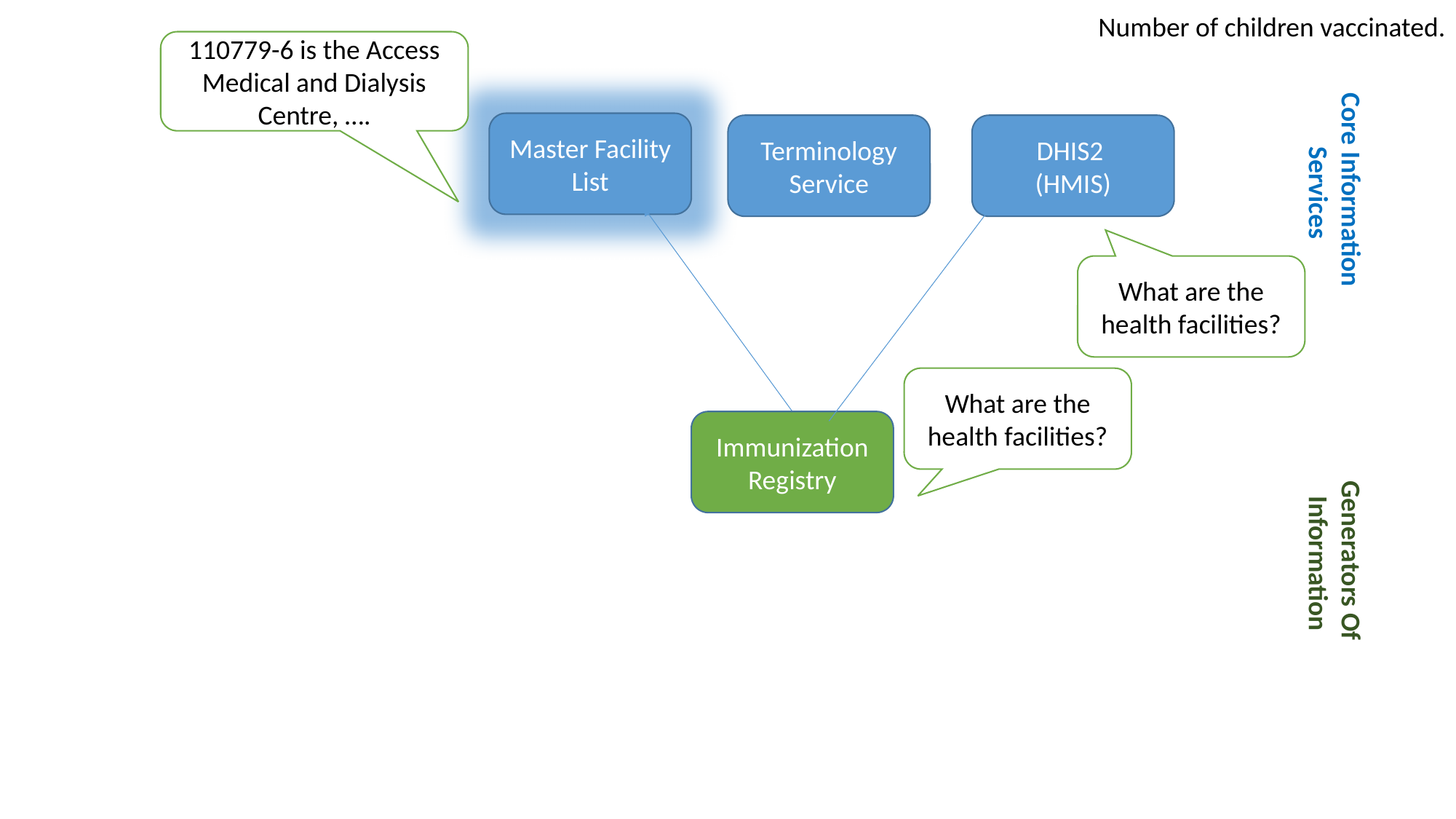

Number of children vaccinated.

110779-6 is the Access Medical and Dialysis Centre, ….
Master Facility List
DHIS2
(HMIS)
Terminology Service
Core Information
 Services
What are the health facilities?
What are the health facilities?
Immunization
Registry
Generators Of
 Information